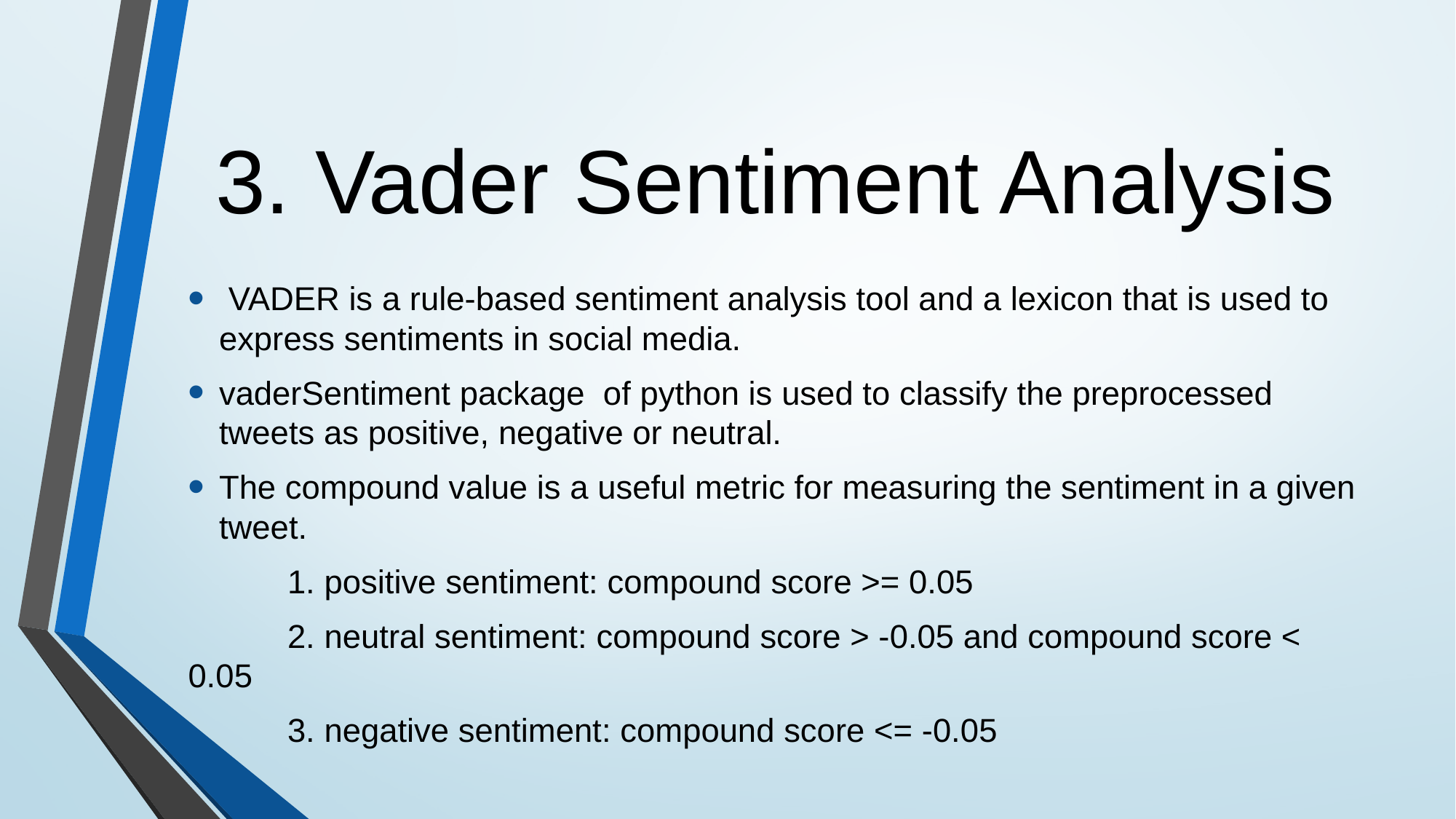

# 3. Vader Sentiment Analysis
 VADER is a rule-based sentiment analysis tool and a lexicon that is used to express sentiments in social media.
vaderSentiment package  of python is used to classify the preprocessed tweets as positive, negative or neutral.
The compound value is a useful metric for measuring the sentiment in a given tweet.
	1. positive sentiment: compound score >= 0.05
	2. neutral sentiment: compound score > -0.05 and compound score < 0.05
	3. negative sentiment: compound score <= -0.05